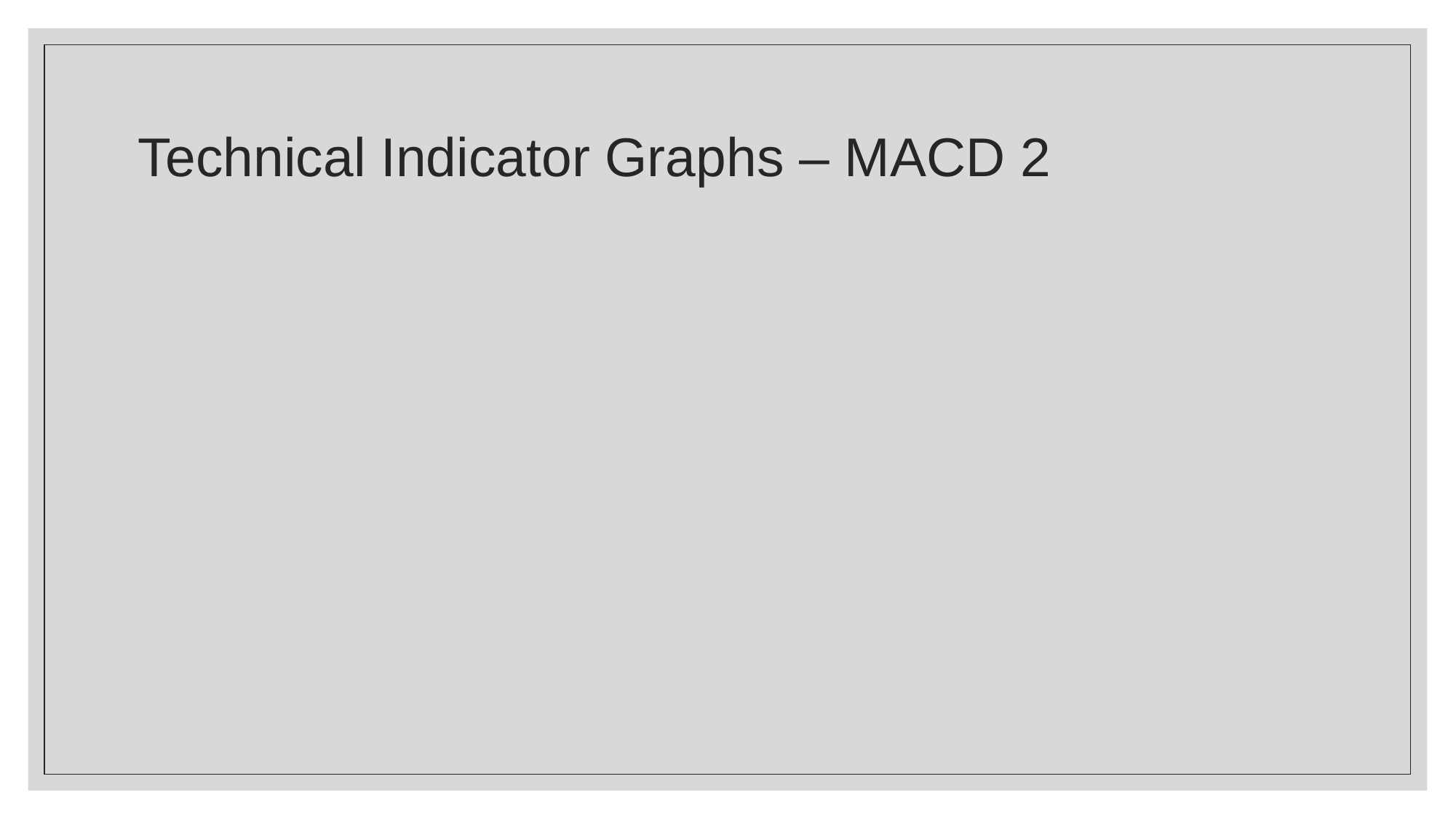

# Technical Indicator Graphs – MACD 2